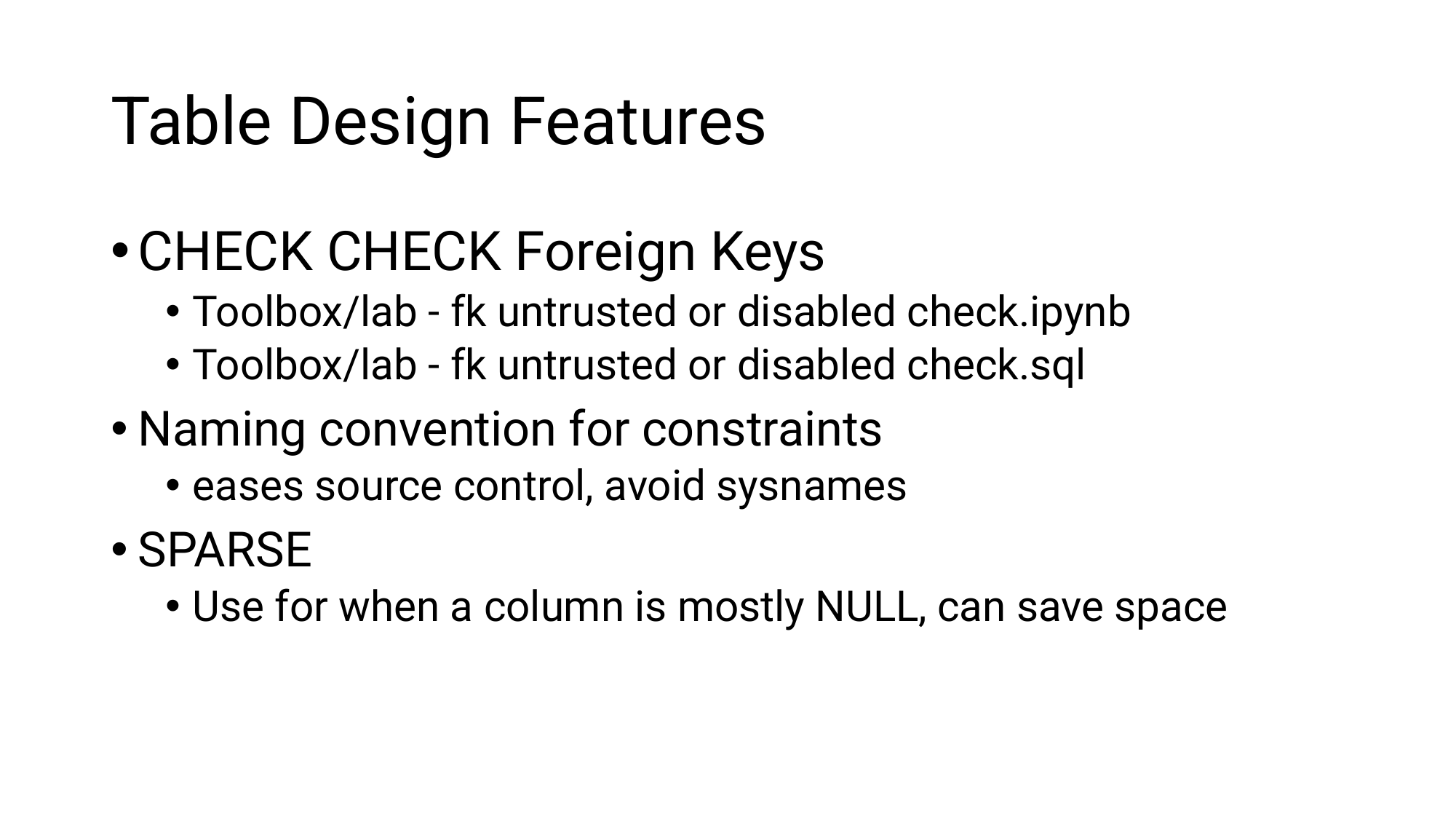

# Table Design Features
CHECK CHECK Foreign Keys
Toolbox/lab - fk untrusted or disabled check.ipynb
Toolbox/lab - fk untrusted or disabled check.sql
Naming convention for constraints
eases source control, avoid sysnames
SPARSE
Use for when a column is mostly NULL, can save space